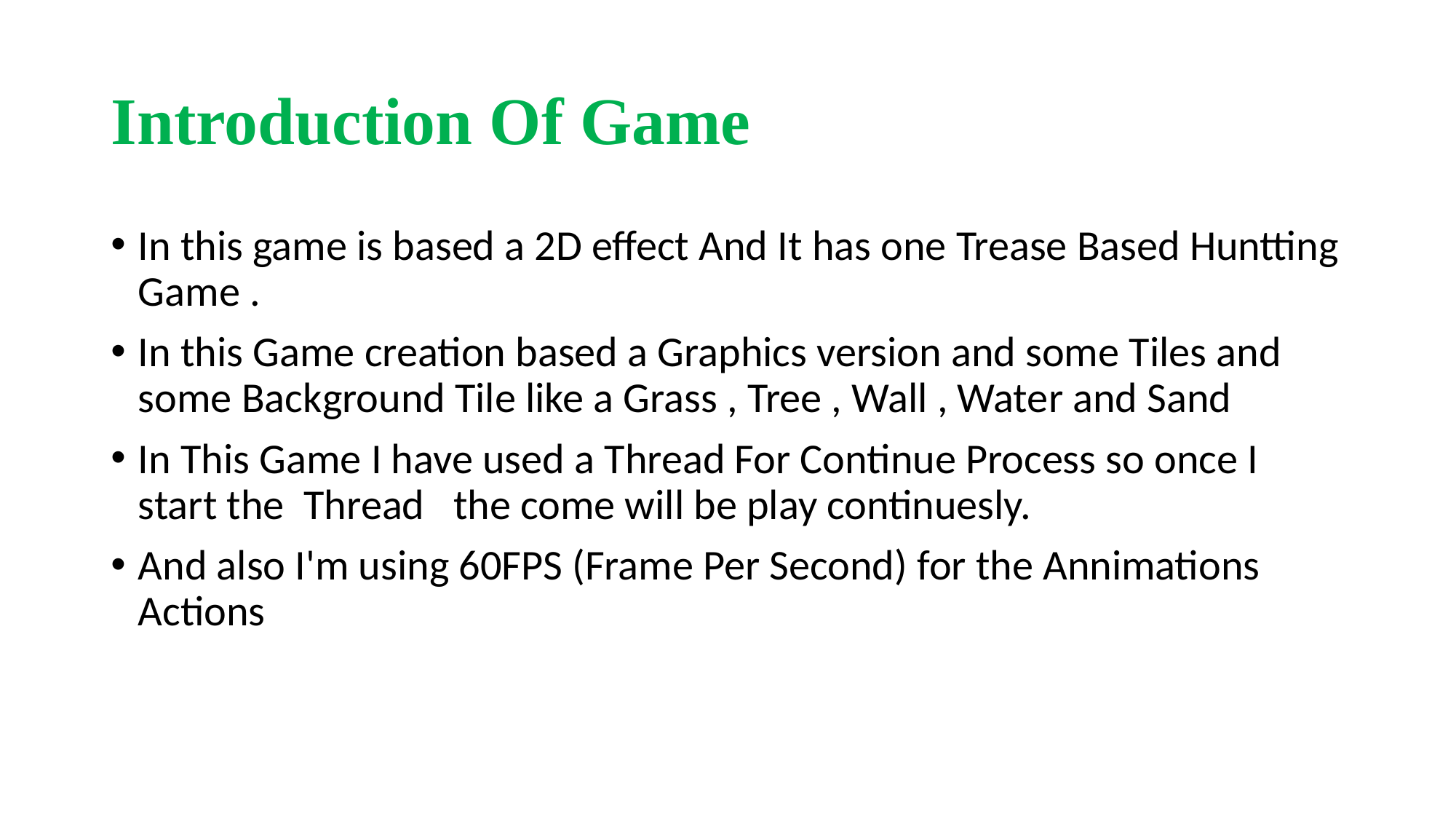

# Introduction Of Game
In this game is based a 2D effect And It has one Trease Based Huntting Game .
In this Game creation based a Graphics version and some Tiles and some Background Tile like a Grass , Tree , Wall , Water and Sand
In This Game I have used a Thread For Continue Process so once I start the  Thread   the come will be play continuesly.
And also I'm using 60FPS (Frame Per Second) for the Annimations Actions